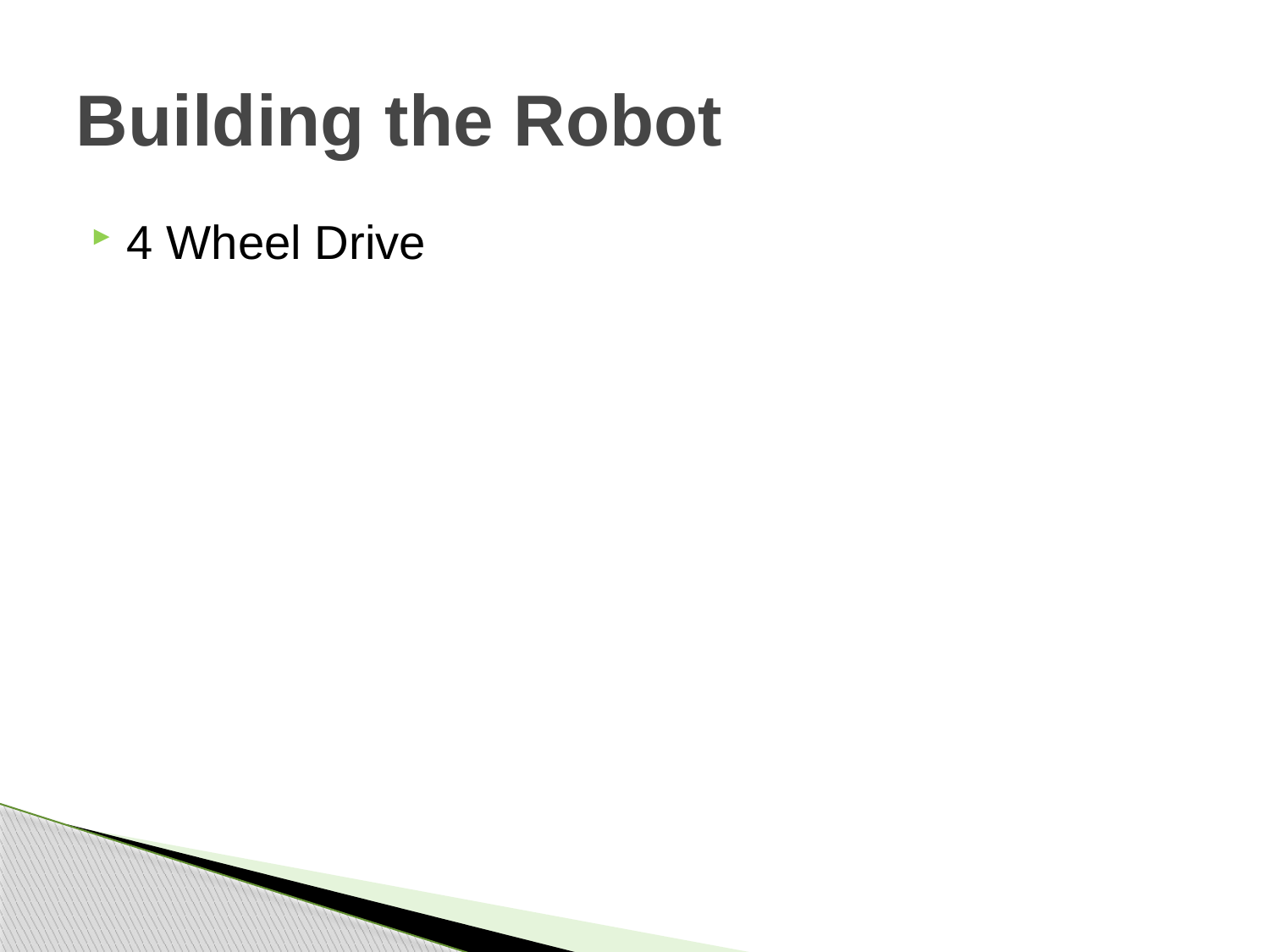

# Building the Robot
4 Wheel Drive